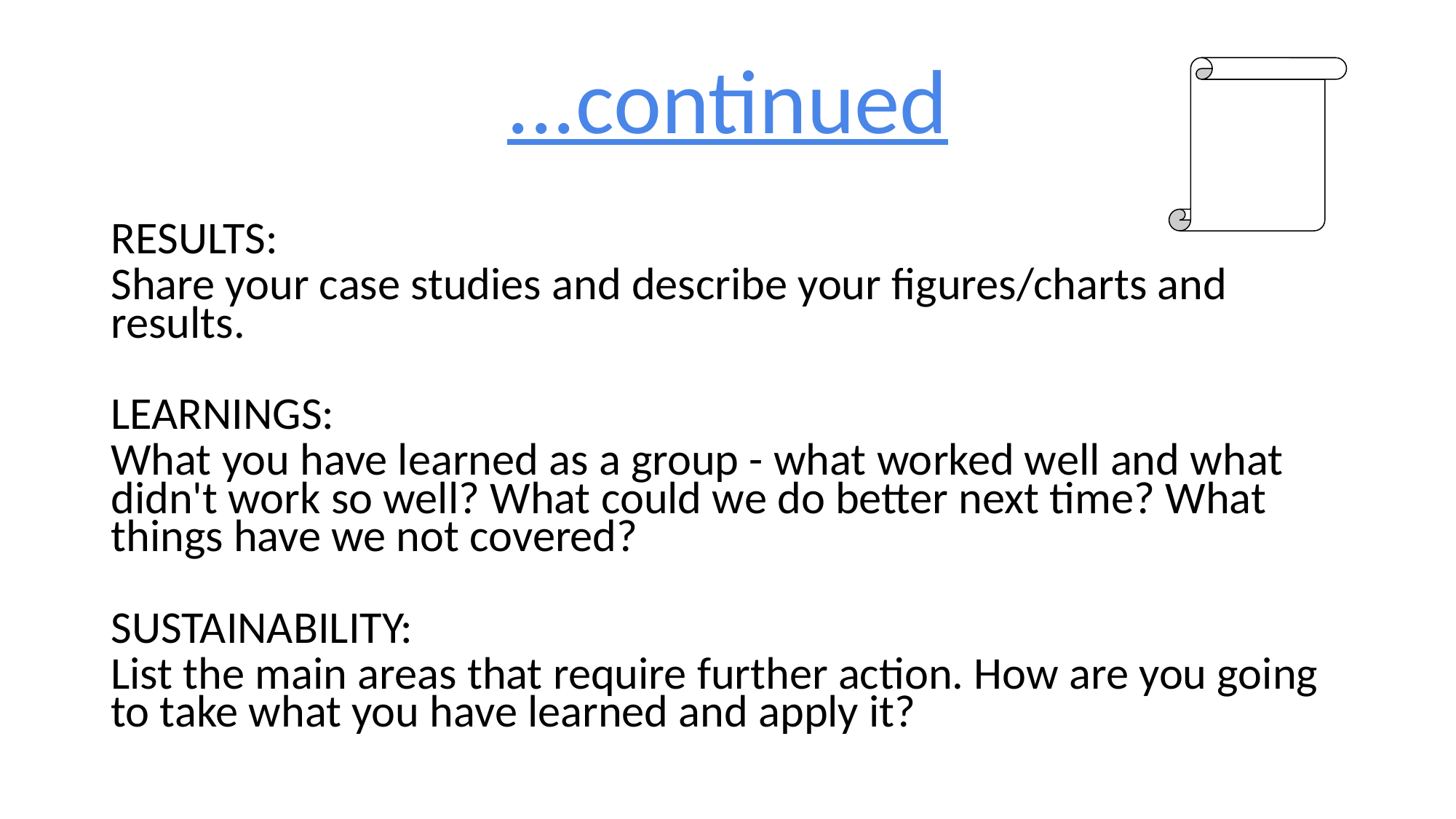

# ...continued

RESULTS:
Share your case studies and describe your figures/charts and results.

LEARNINGS:
What you have learned as a group - what worked well and what didn't work so well? What could we do better next time? What things have we not covered?

SUSTAINABILITY:
List the main areas that require further action. How are you going to take what you have learned and apply it?